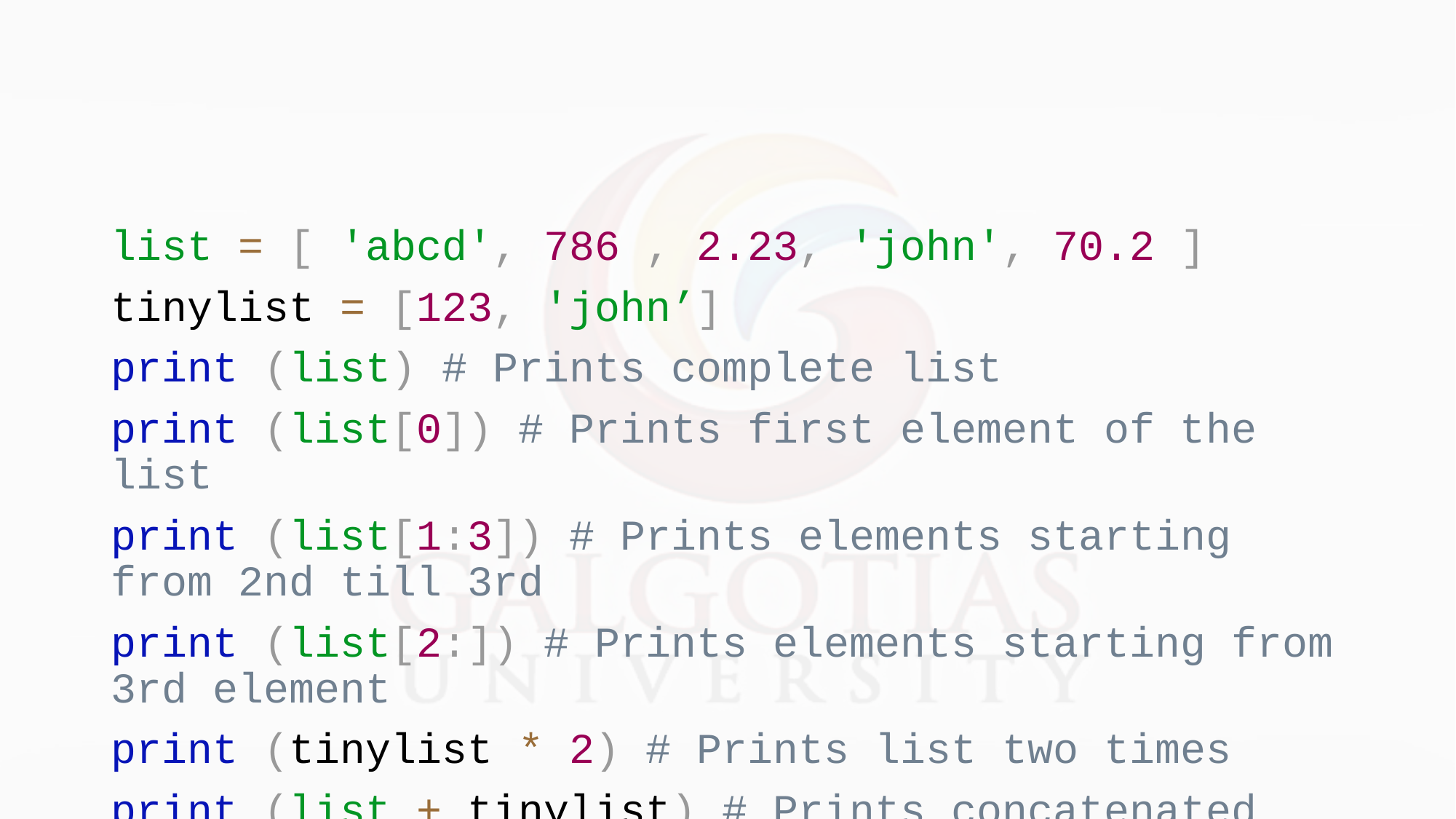

#
list = [ 'abcd', 786 , 2.23, 'john', 70.2 ]
tinylist = [123, 'john’]
print (list) # Prints complete list
print (list[0]) # Prints first element of the list
print (list[1:3]) # Prints elements starting from 2nd till 3rd
print (list[2:]) # Prints elements starting from 3rd element
print (tinylist * 2) # Prints list two times
print (list + tinylist) # Prints concatenated lists